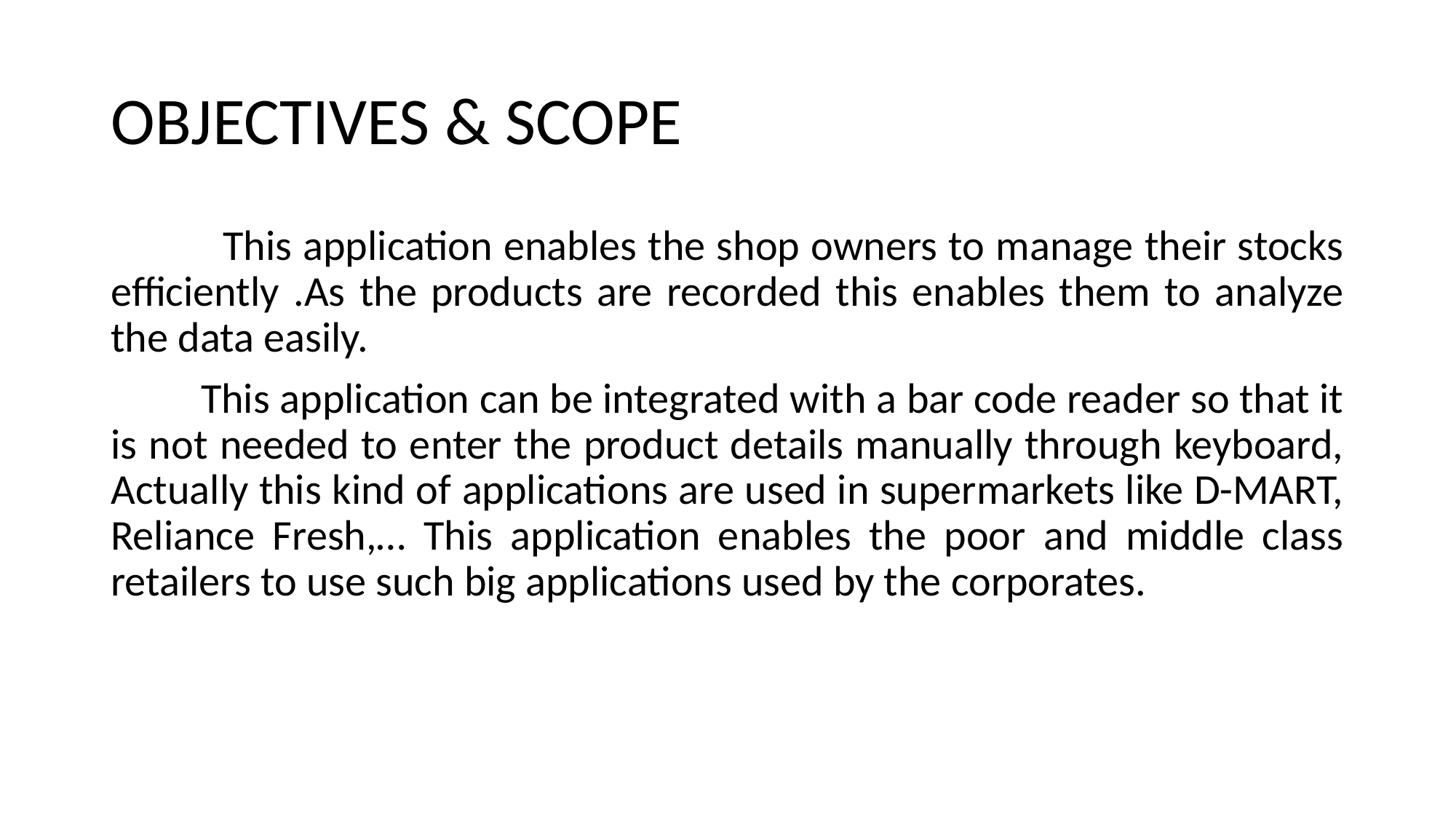

# OBJECTIVES & SCOPE
          This application enables the shop owners to manage their stocks efficiently .As the products are recorded this enables them to analyze the data easily.
         This application can be integrated with a bar code reader so that it is not needed to enter the product details manually through keyboard, Actually this kind of applications are used in supermarkets like D-MART, Reliance Fresh,… This application enables the poor and middle class retailers to use such big applications used by the corporates.